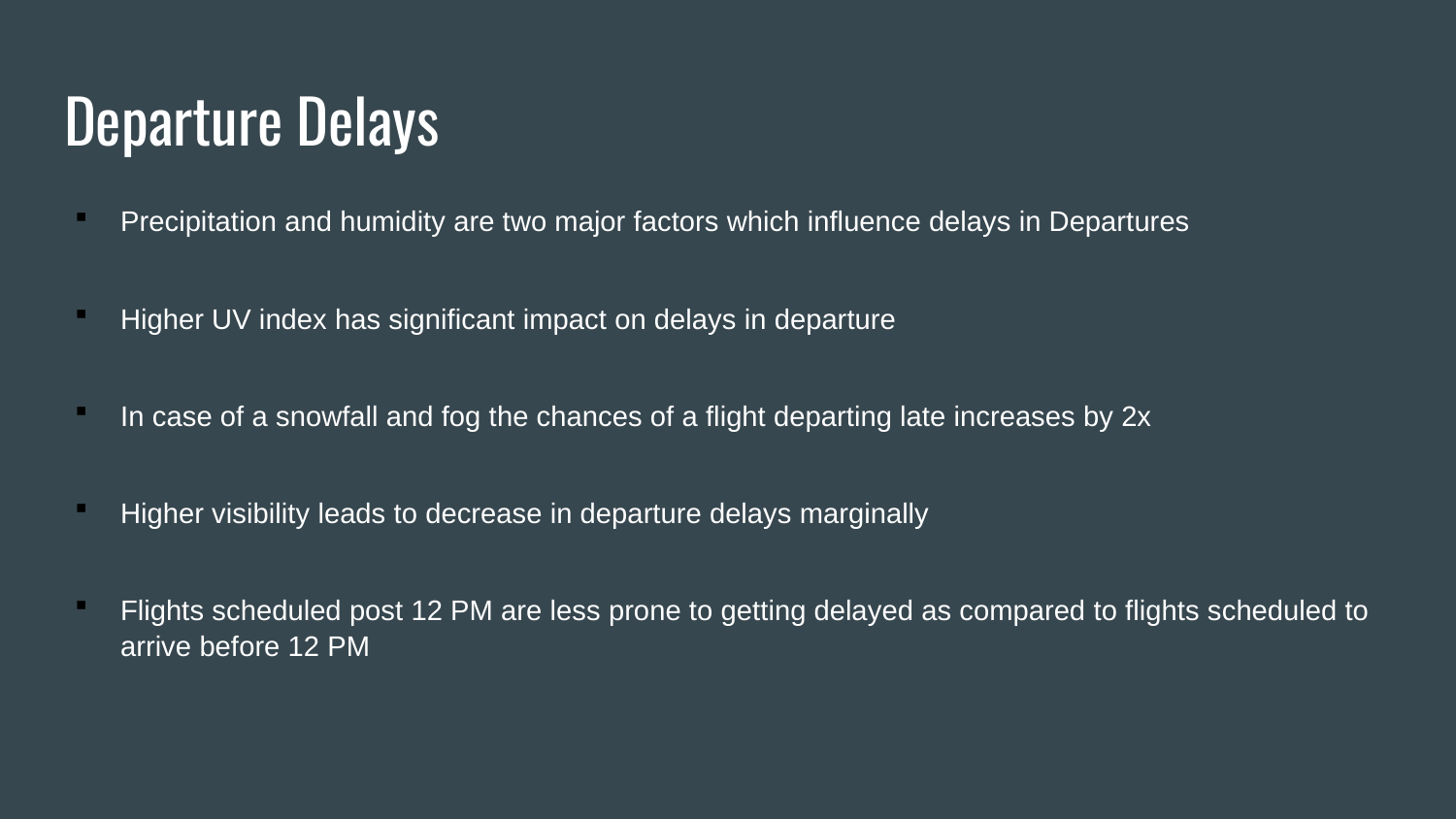

Departure Delays
Precipitation and humidity are two major factors which influence delays in Departures

Higher UV index has significant impact on delays in departure

In case of a snowfall and fog the chances of a flight departing late increases by 2x

Higher visibility leads to decrease in departure delays marginally

Flights scheduled post 12 PM are less prone to getting delayed as compared to flights scheduled to arrive before 12 PM